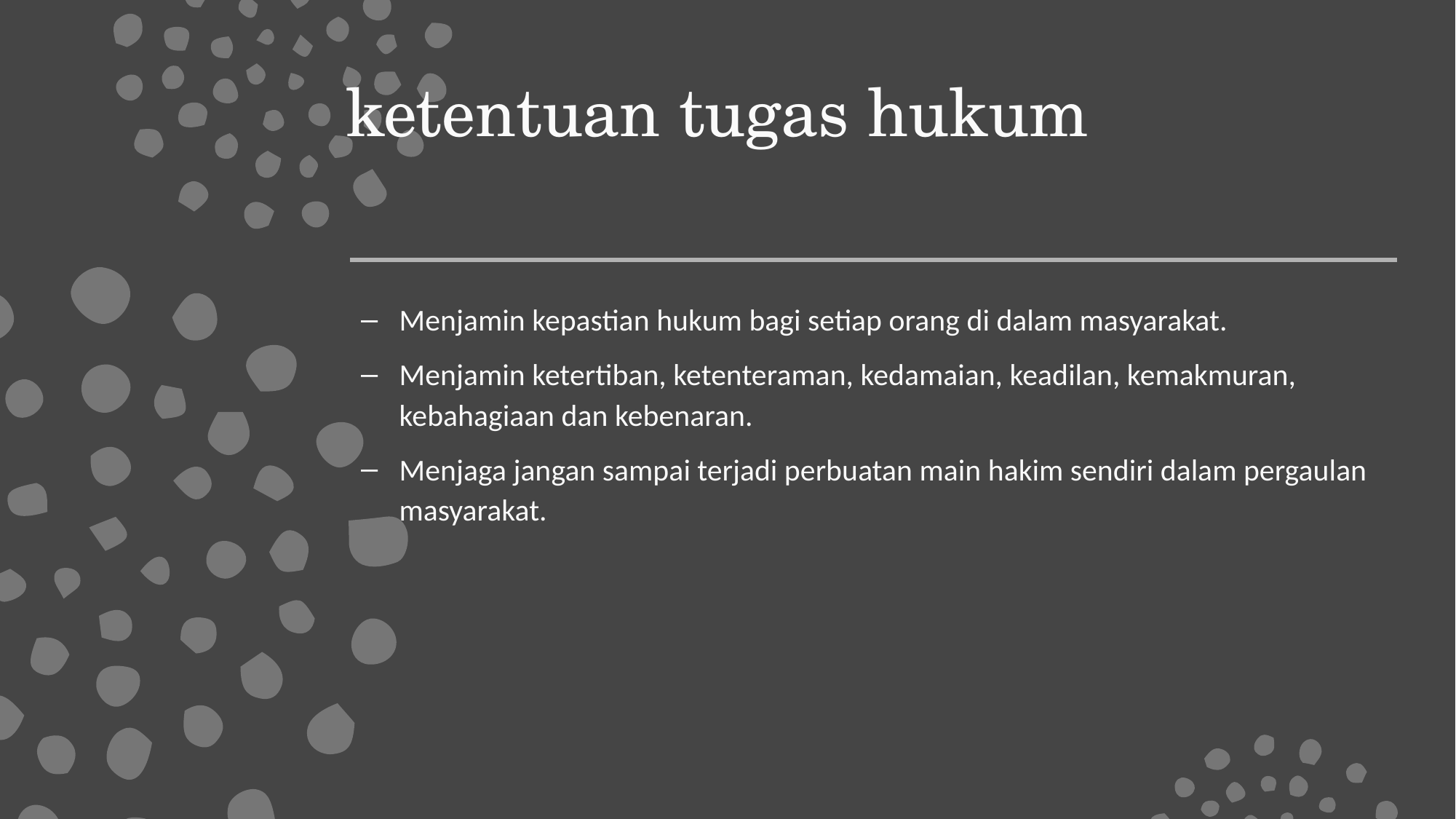

# ketentuan tugas hukum
Menjamin kepastian hukum bagi setiap orang di dalam masyarakat.
Menjamin ketertiban, ketenteraman, kedamaian, keadilan, kemakmuran, kebahagiaan dan kebenaran.
Menjaga jangan sampai terjadi perbuatan main hakim sendiri dalam pergaulan masyarakat.